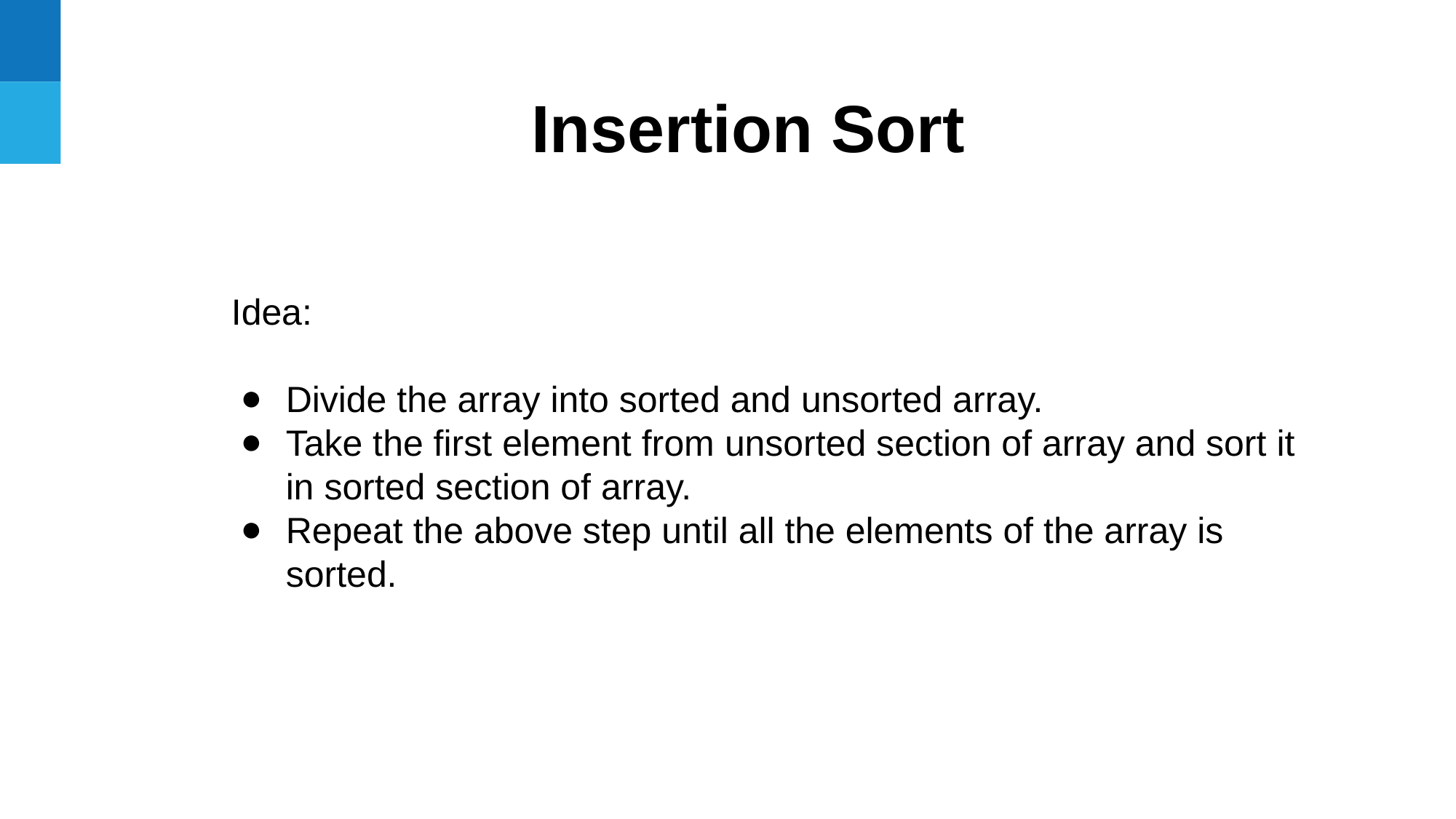

Insertion Sort
Idea:

Divide the array into sorted and unsorted array.
Take the first element from unsorted section of array and sort it in sorted section of array.
Repeat the above step until all the elements of the array is sorted.